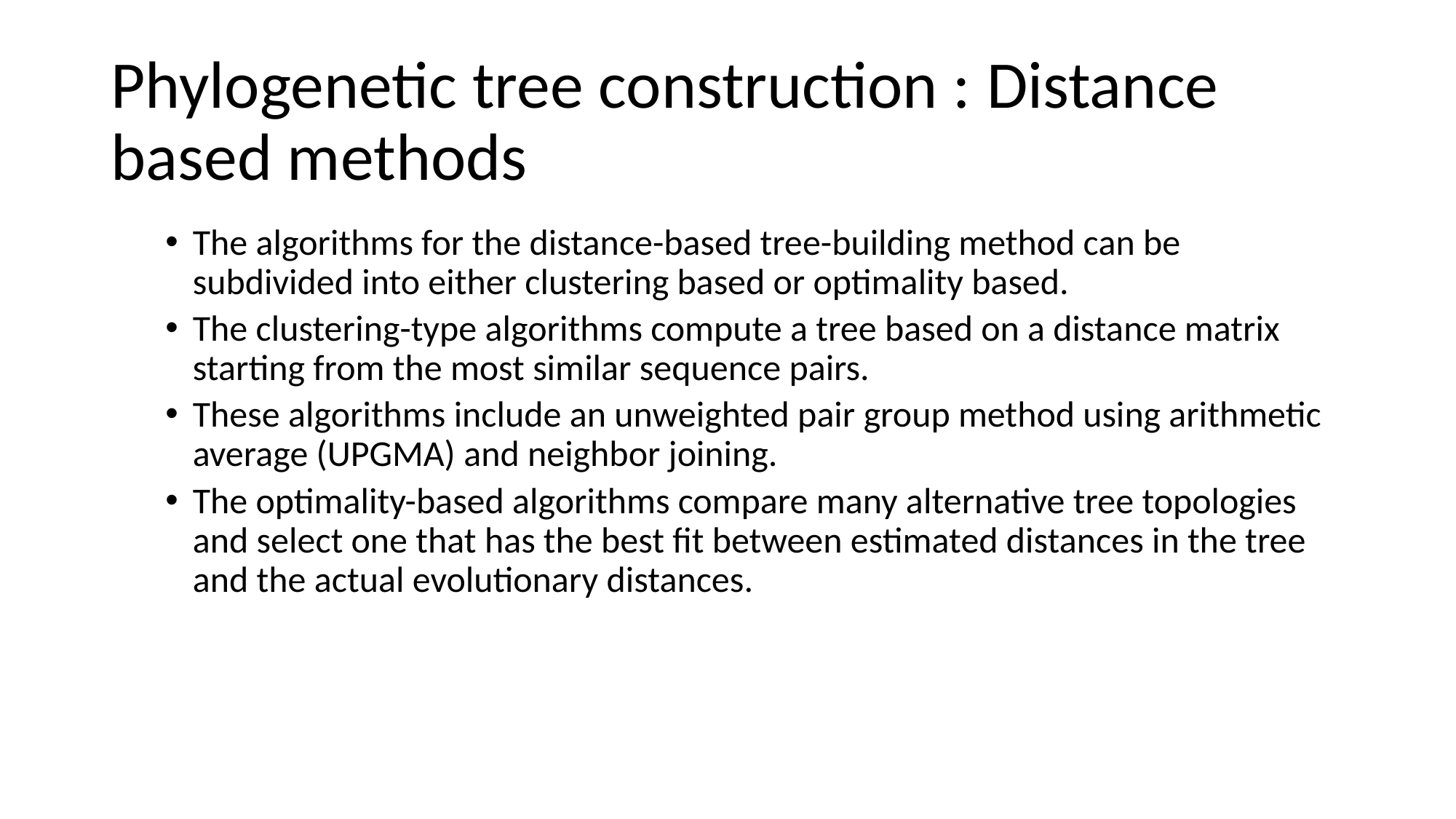

# Phylogenetic tree construction : Distance based methods
The algorithms for the distance-based tree-building method can be subdivided into either clustering based or optimality based.
The clustering-type algorithms compute a tree based on a distance matrix starting from the most similar sequence pairs.
These algorithms include an unweighted pair group method using arithmetic average (UPGMA) and neighbor joining.
The optimality-based algorithms compare many alternative tree topologies and select one that has the best fit between estimated distances in the tree and the actual evolutionary distances.